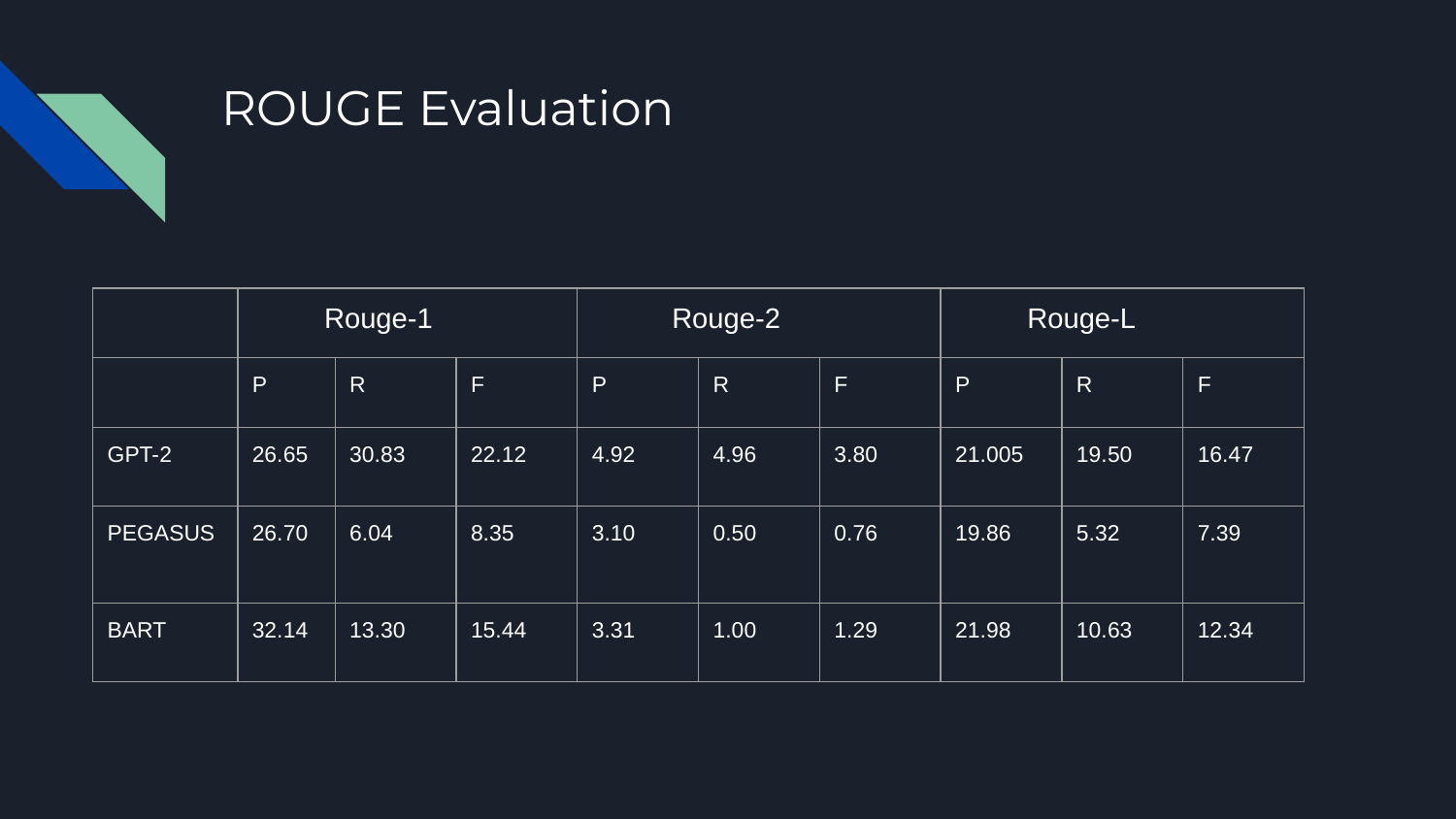

# ROUGE Evaluation
|  | Rouge-1 |  |  | Rouge-2 |  |  | Rouge-L |  |  |
| --- | --- | --- | --- | --- | --- | --- | --- | --- | --- |
|  | P | R | F | P | R | F | P | R | F |
| GPT-2 | 26.65 | 30.83 | 22.12 | 4.92 | 4.96 | 3.80 | 21.005 | 19.50 | 16.47 |
| PEGASUS | 26.70 | 6.04 | 8.35 | 3.10 | 0.50 | 0.76 | 19.86 | 5.32 | 7.39 |
| BART | 32.14 | 13.30 | 15.44 | 3.31 | 1.00 | 1.29 | 21.98 | 10.63 | 12.34 |